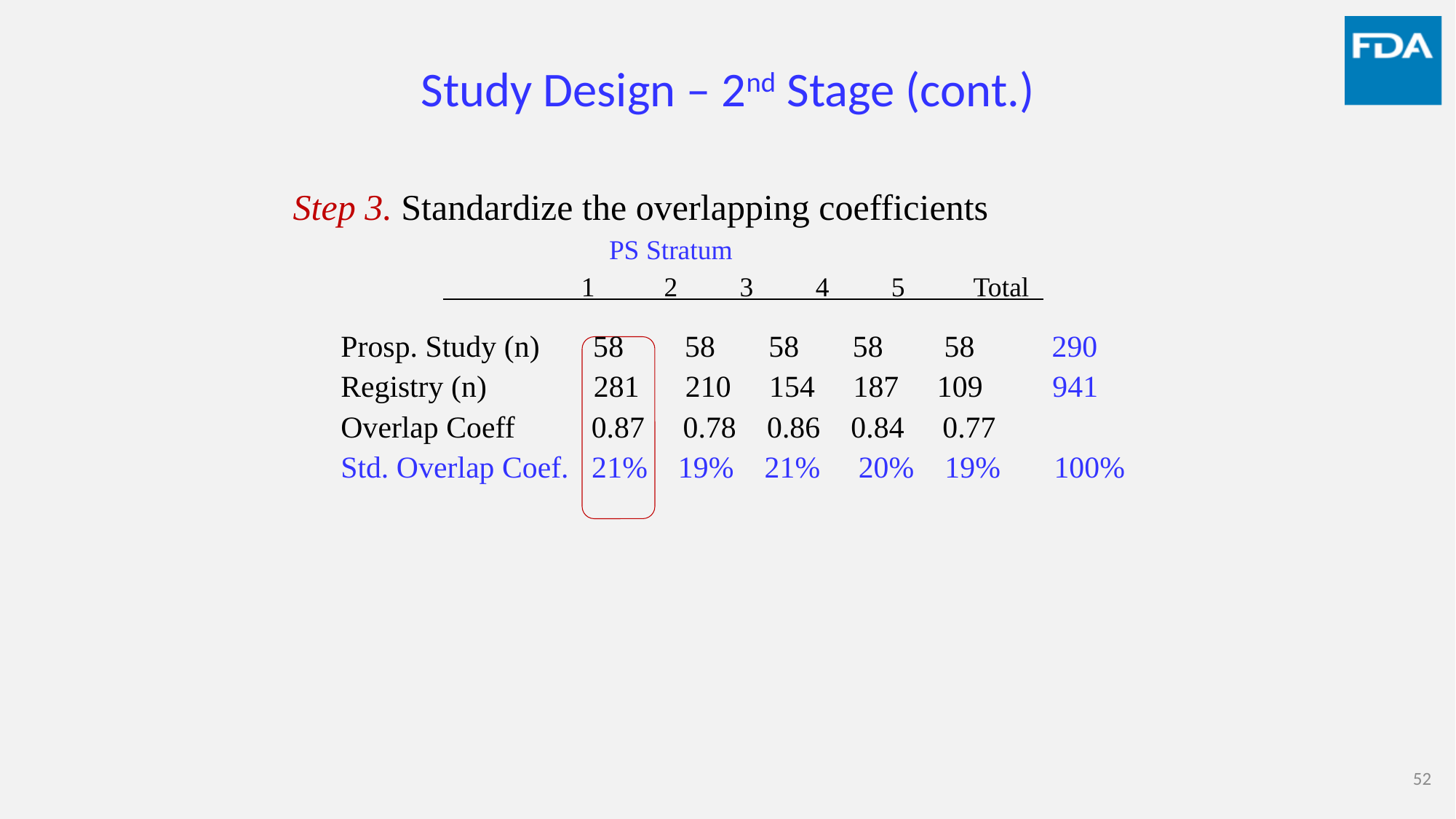

# Study Design – 2nd Stage (cont.)
Step 3. Standardize the overlapping coefficients
                        PS Stratum
                    1          2         3         4         5          Total

Prosp. Study (n)       58        58       58       58        58          290
Registry (n)              281      210     154     187     109         941
Overlap Coeff          0.87     0.78    0.86    0.84     0.77
Std. Overlap Coef.   21%    19%    21%     20%    19%       100%

52